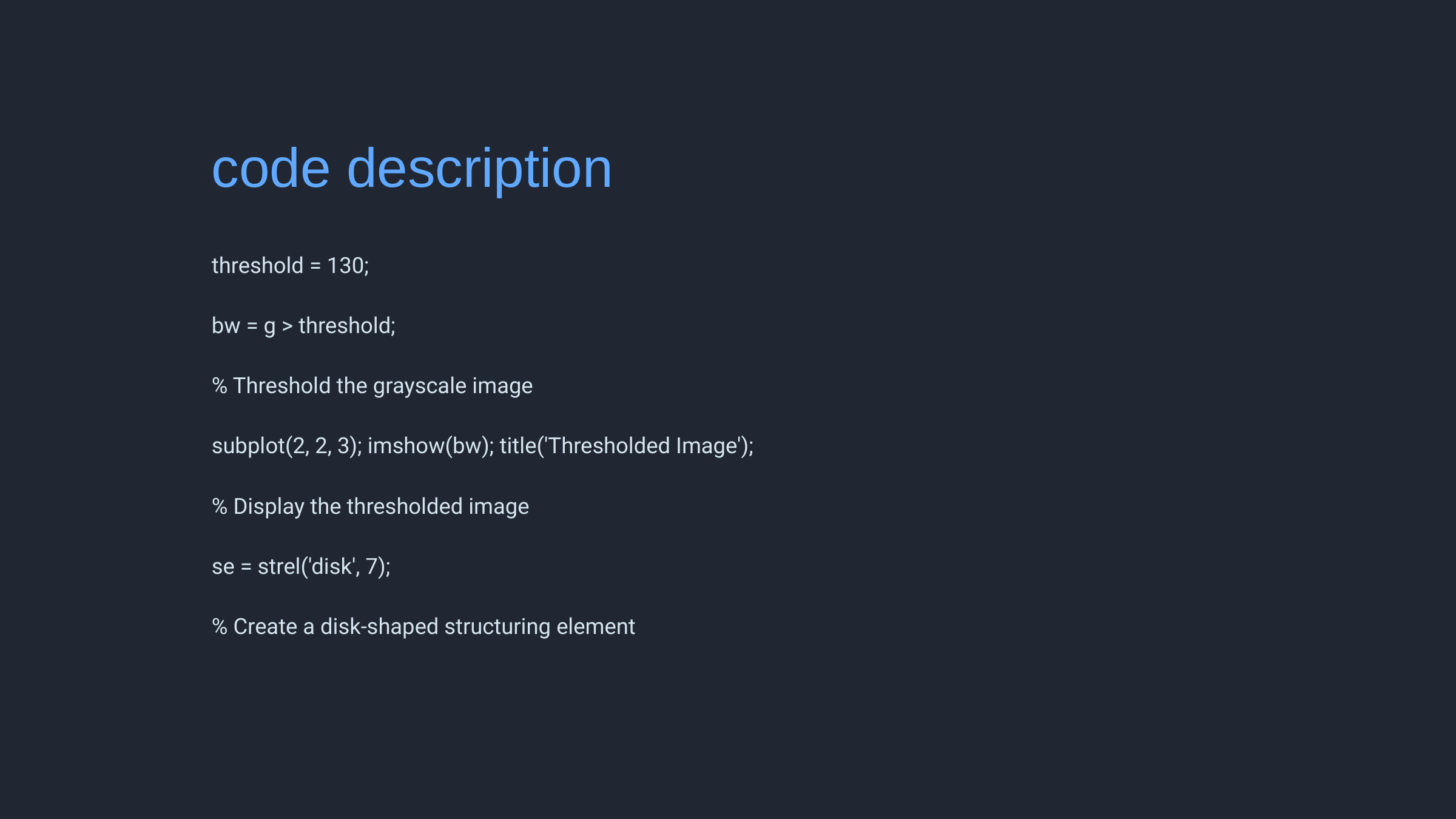

code description
threshold = 130;
bw = g > threshold;
% Threshold the grayscale image
subplot(2, 2, 3); imshow(bw); title('Thresholded Image');
% Display the thresholded image
se = strel('disk', 7);
% Create a disk-shaped structuring element